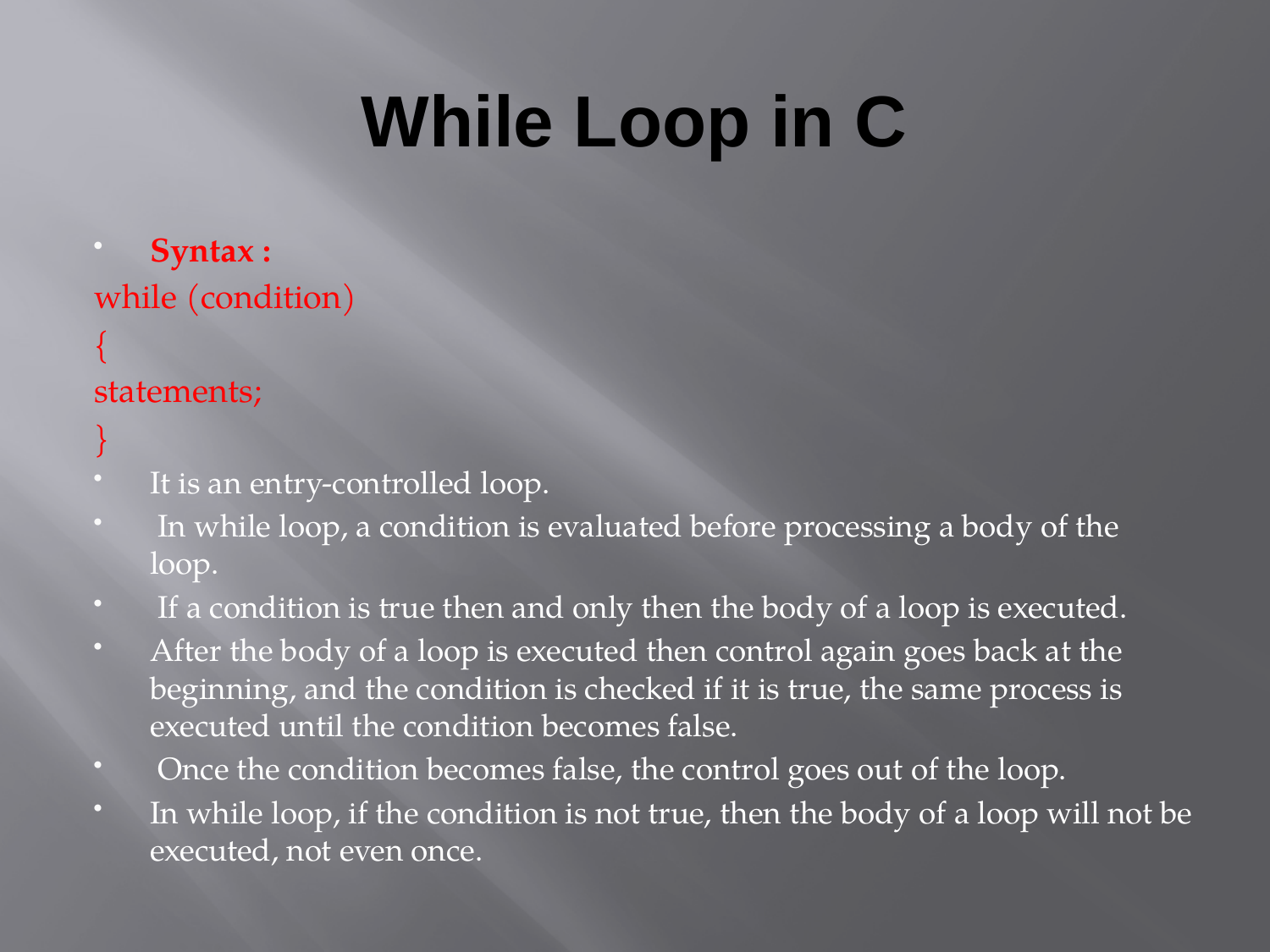

# While Loop in C
Syntax :
while (condition)
{
statements;
}
It is an entry-controlled loop.
 In while loop, a condition is evaluated before processing a body of the loop.
 If a condition is true then and only then the body of a loop is executed.
After the body of a loop is executed then control again goes back at the beginning, and the condition is checked if it is true, the same process is executed until the condition becomes false.
 Once the condition becomes false, the control goes out of the loop.
In while loop, if the condition is not true, then the body of a loop will not be executed, not even once.